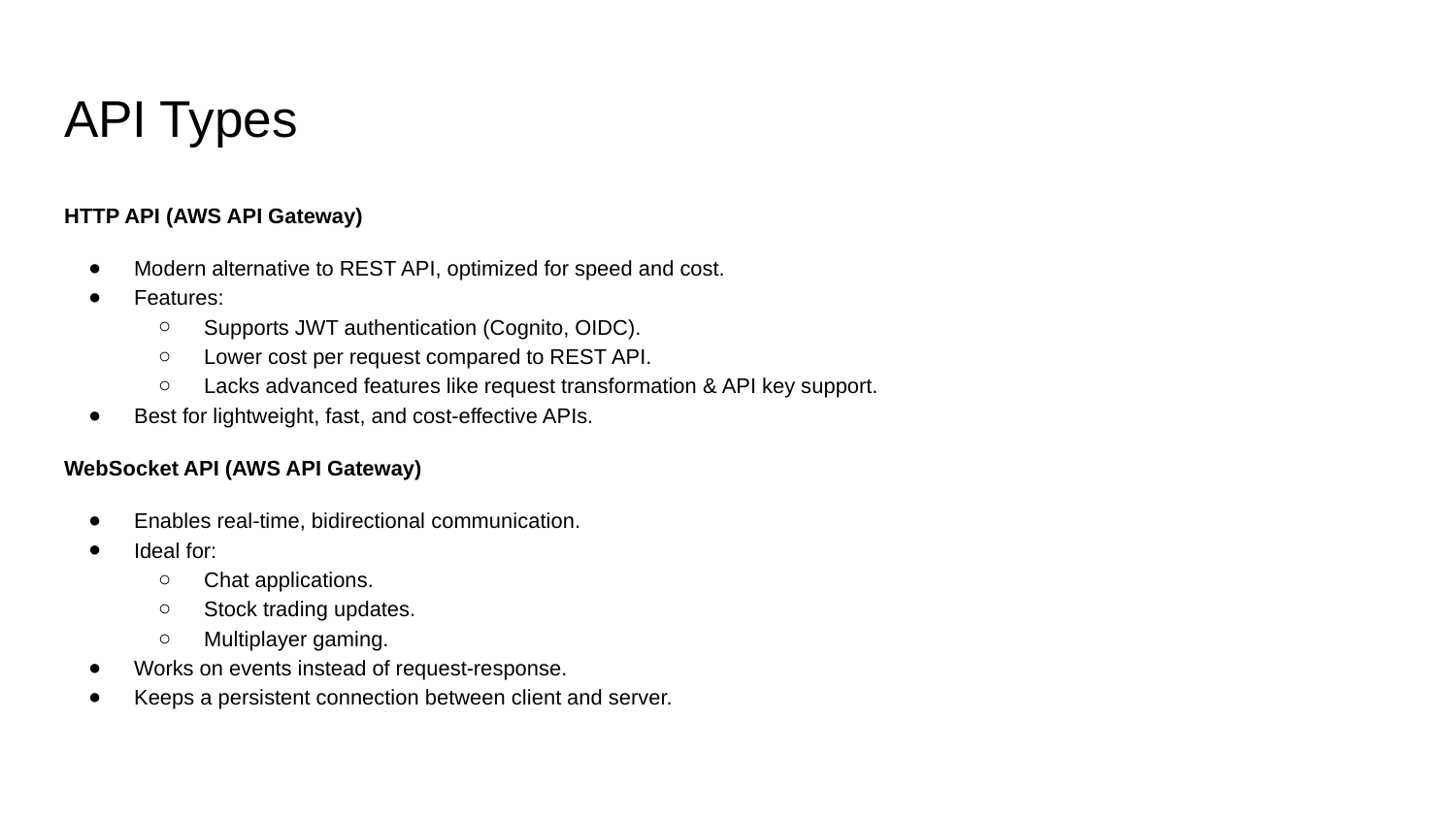

# API Types
HTTP API (AWS API Gateway)
Modern alternative to REST API, optimized for speed and cost.
Features:
Supports JWT authentication (Cognito, OIDC).
Lower cost per request compared to REST API.
Lacks advanced features like request transformation & API key support.
Best for lightweight, fast, and cost-effective APIs.
WebSocket API (AWS API Gateway)
Enables real-time, bidirectional communication.
Ideal for:
Chat applications.
Stock trading updates.
Multiplayer gaming.
Works on events instead of request-response.
Keeps a persistent connection between client and server.